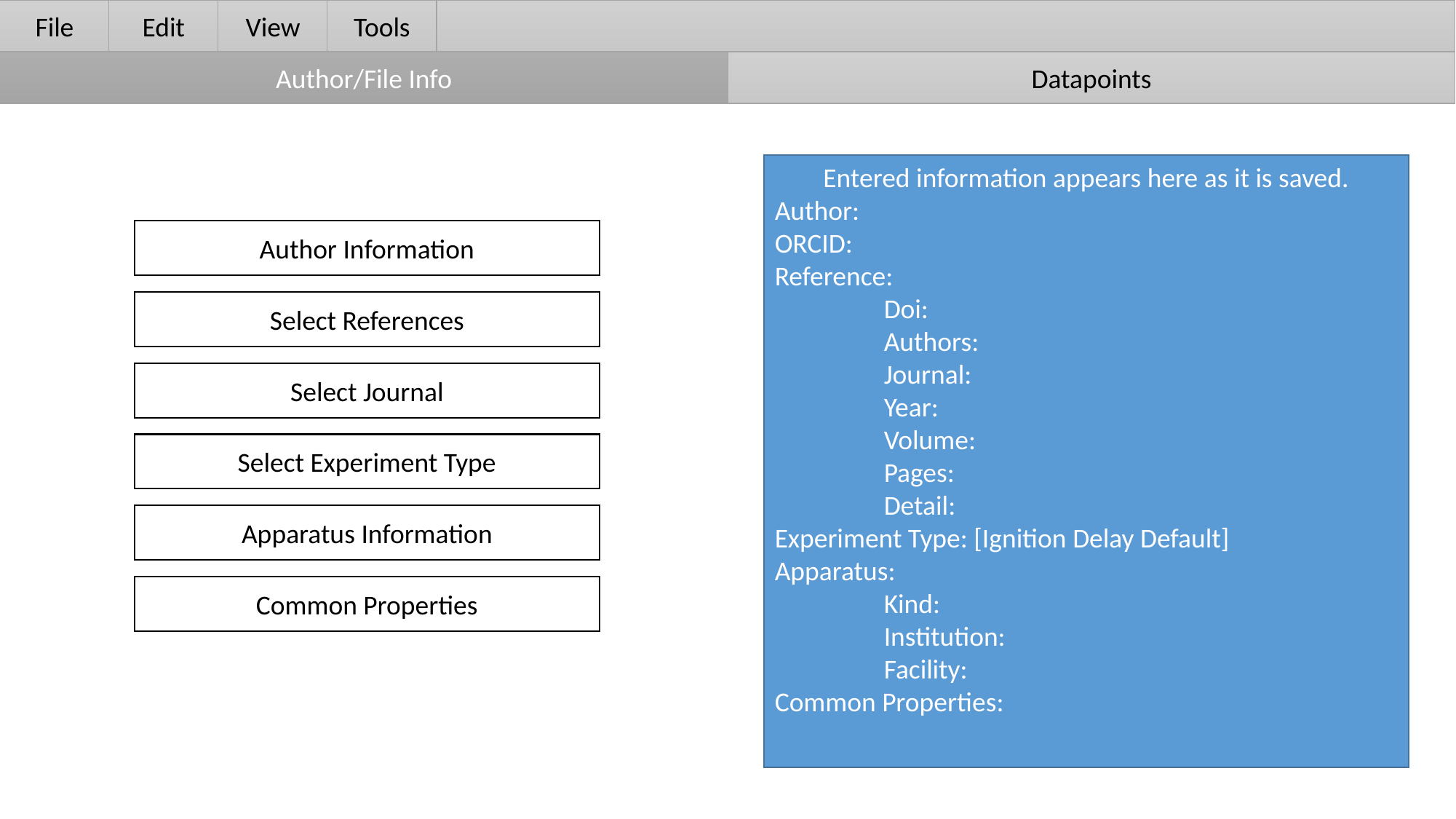

File
Edit
View
Tools

Author/File Info
Datapoints
Entered information appears here as it is saved.
Author:
ORCID:
Reference:
	Doi:
	Authors:
	Journal:
	Year:
	Volume:
	Pages:
	Detail:
Experiment Type: [Ignition Delay Default]
Apparatus:
	Kind:
	Institution:
	Facility:
Common Properties:

Author Information
Select References
Select Journal
Select Experiment Type
Apparatus Information
Common Properties